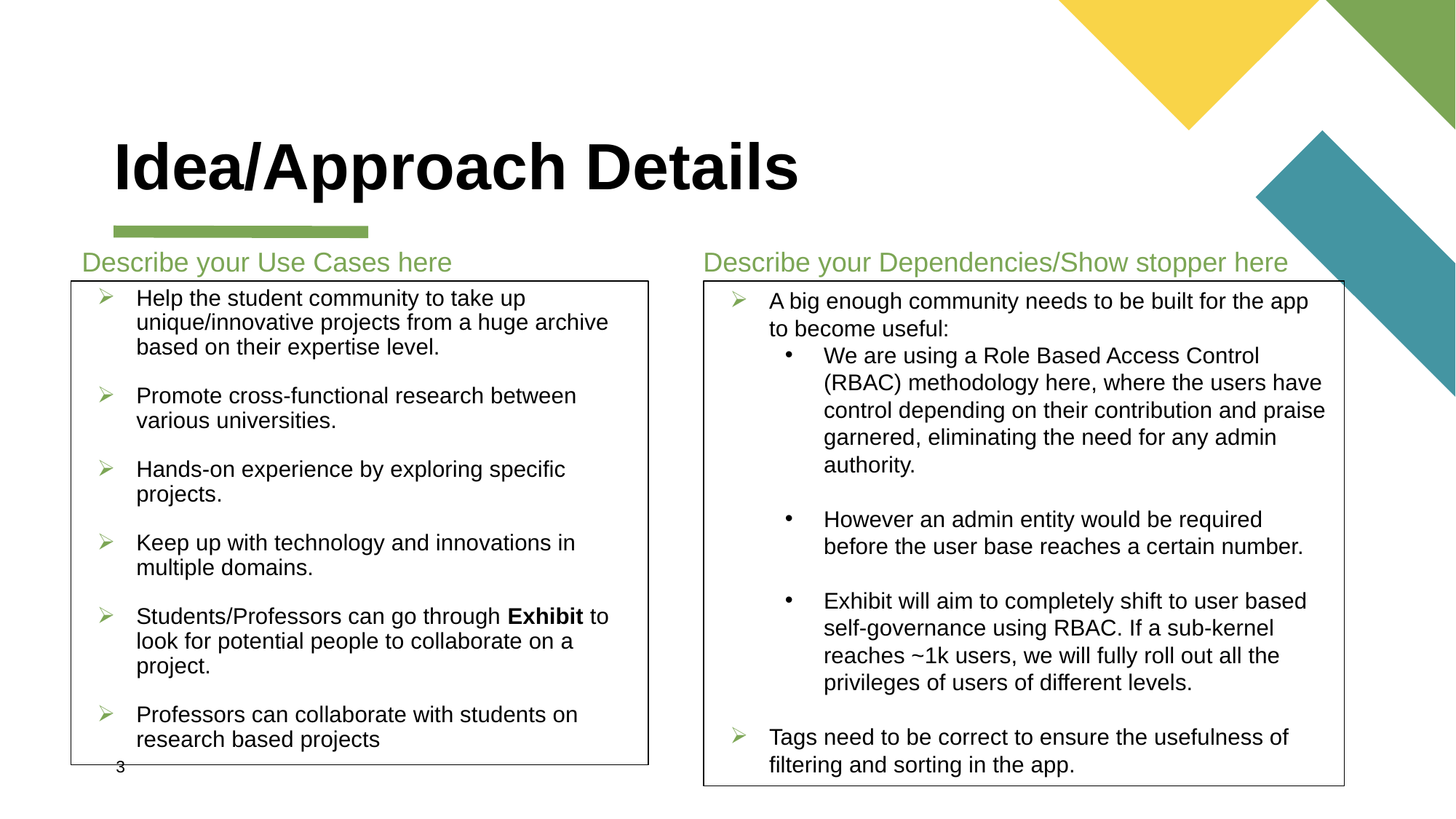

# Idea/Approach Details
Describe your Use Cases here
 Describe your Dependencies/Show stopper here
Help the student community to take up unique/innovative projects from a huge archive based on their expertise level.

Promote cross-functional research between various universities.

Hands-on experience by exploring specific projects.

Keep up with technology and innovations in multiple domains.

Students/Professors can go through Exhibit to look for potential people to collaborate on a project.

Professors can collaborate with students on research based projects
A big enough community needs to be built for the app to become useful:
We are using a Role Based Access Control (RBAC) methodology here, where the users have control depending on their contribution and praise garnered, eliminating the need for any admin authority.

However an admin entity would be required before the user base reaches a certain number.

Exhibit will aim to completely shift to user based self-governance using RBAC. If a sub-kernel reaches ~1k users, we will fully roll out all the privileges of users of different levels.

Tags need to be correct to ensure the usefulness of filtering and sorting in the app.

3